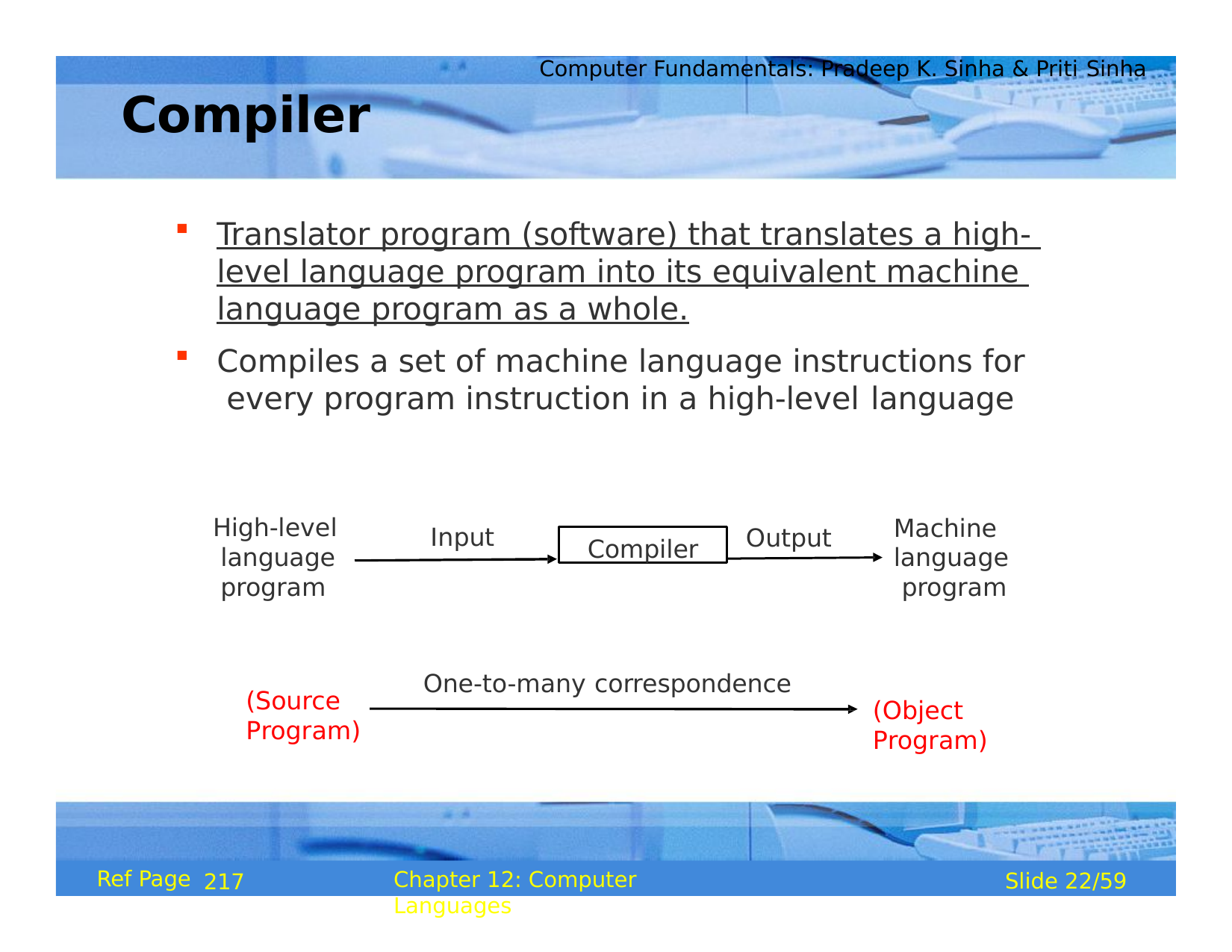

Computer Fundamentals: Pradeep K. Sinha & Priti Sinha
# Compiler
Translator program (software) that translates a high-  level language program into its equivalent machine  language program as a whole.
Compiles a set of machine language instructions for  every program instruction in a high-level language

High-level  language  program
Machine  language  program
Input
Output
Compiler

One-to-many correspondence
(Source  Program)
(Object  Program)

Ref Page
Chapter 12: Computer Languages
Slide 22/59
217